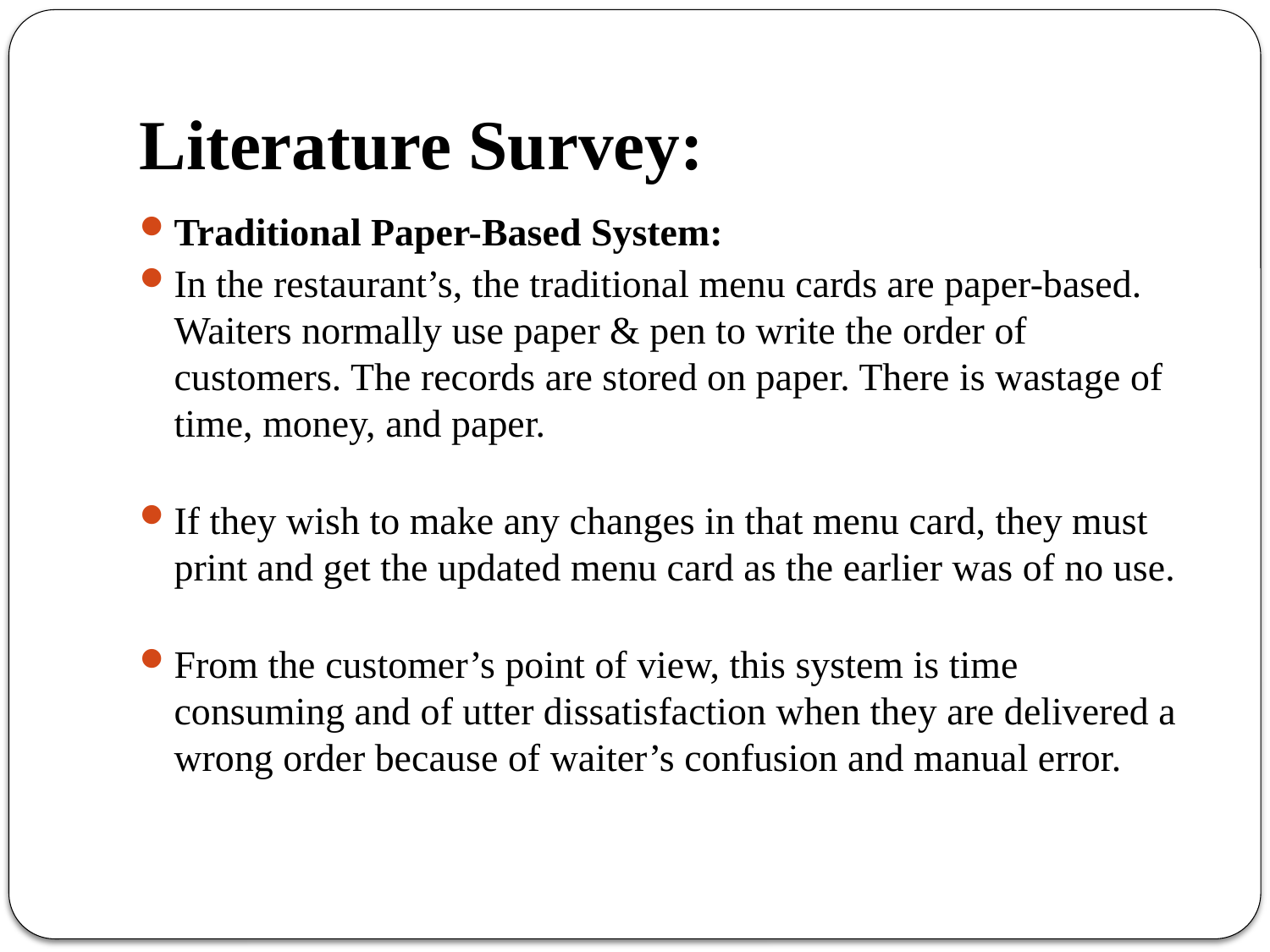

# Literature Survey:
Traditional Paper-Based System:
In the restaurant’s, the traditional menu cards are paper-based. Waiters normally use paper & pen to write the order of customers. The records are stored on paper. There is wastage of time, money, and paper.

If they wish to make any changes in that menu card, they must print and get the updated menu card as the earlier was of no use.

From the customer’s point of view, this system is time consuming and of utter dissatisfaction when they are delivered a wrong order because of waiter’s confusion and manual error.